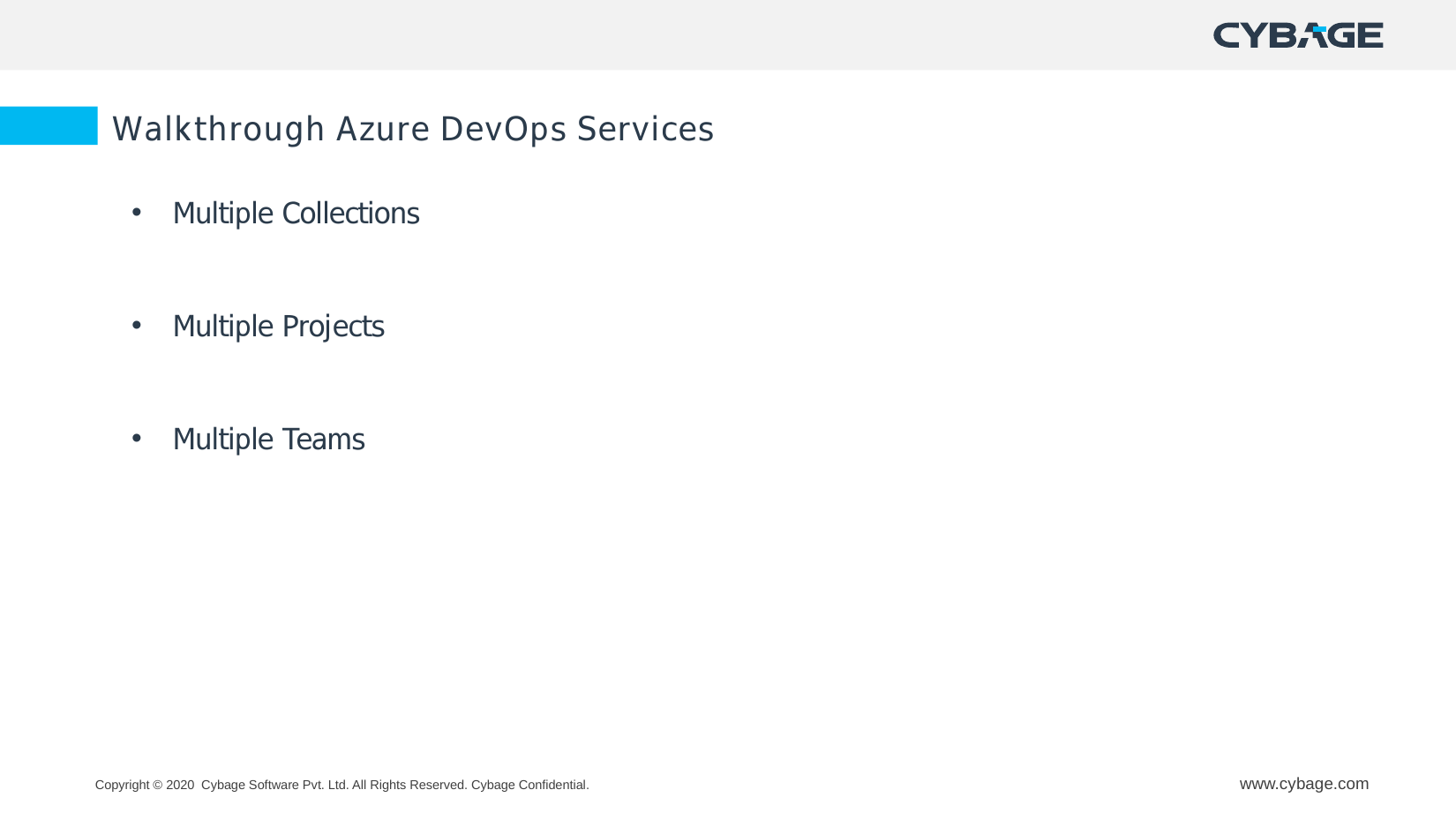

Walkthrough Azure DevOps Services

Multiple Collections

Multiple Projects

Multiple Teams